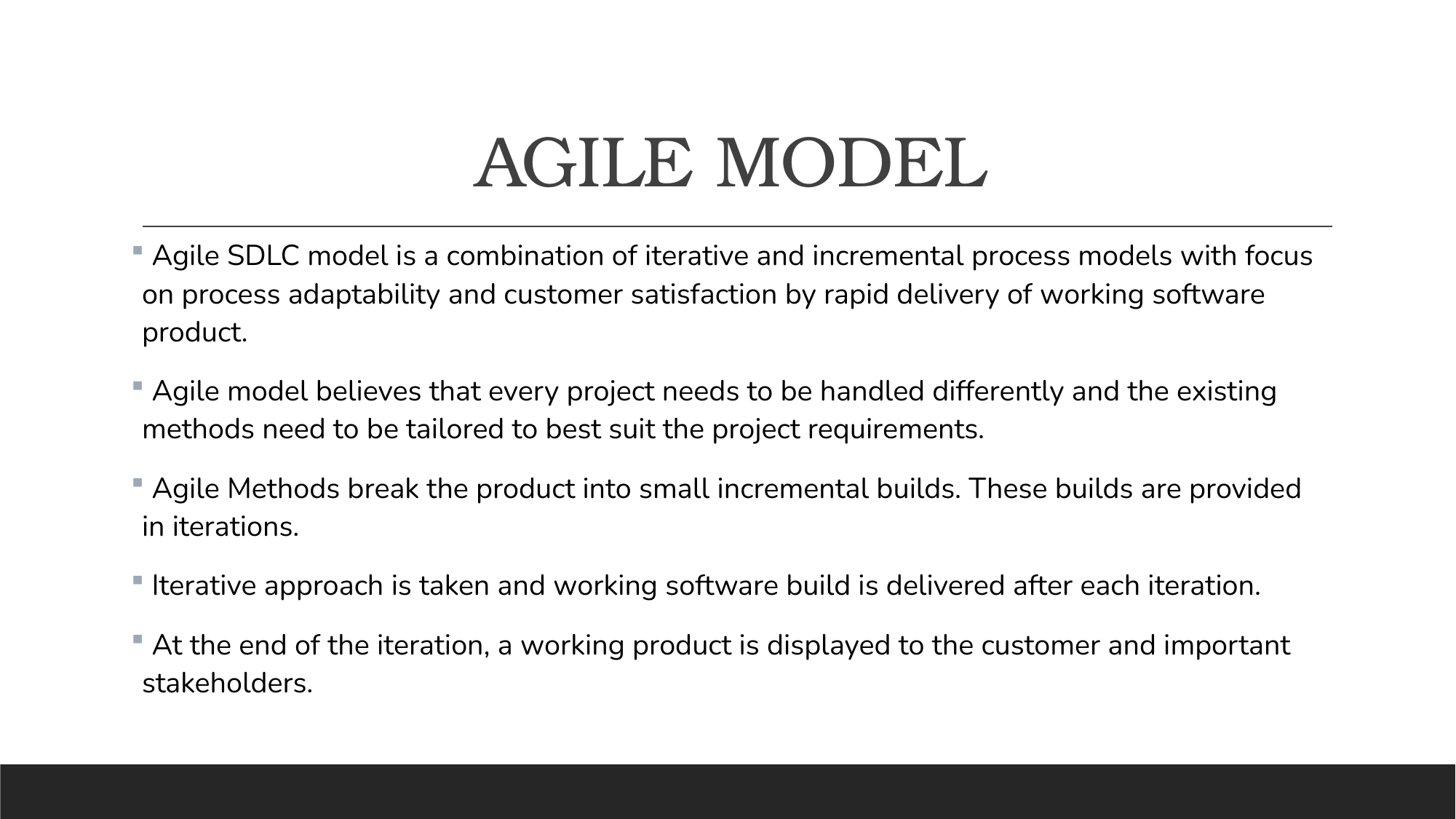

# AGILE MODEL
 Agile SDLC model is a combination of iterative and incremental process models with focus on process adaptability and customer satisfaction by rapid delivery of working software product.
 Agile model believes that every project needs to be handled differently and the existing methods need to be tailored to best suit the project requirements.
 Agile Methods break the product into small incremental builds. These builds are provided in iterations.
 Iterative approach is taken and working software build is delivered after each iteration.
 At the end of the iteration, a working product is displayed to the customer and important stakeholders.